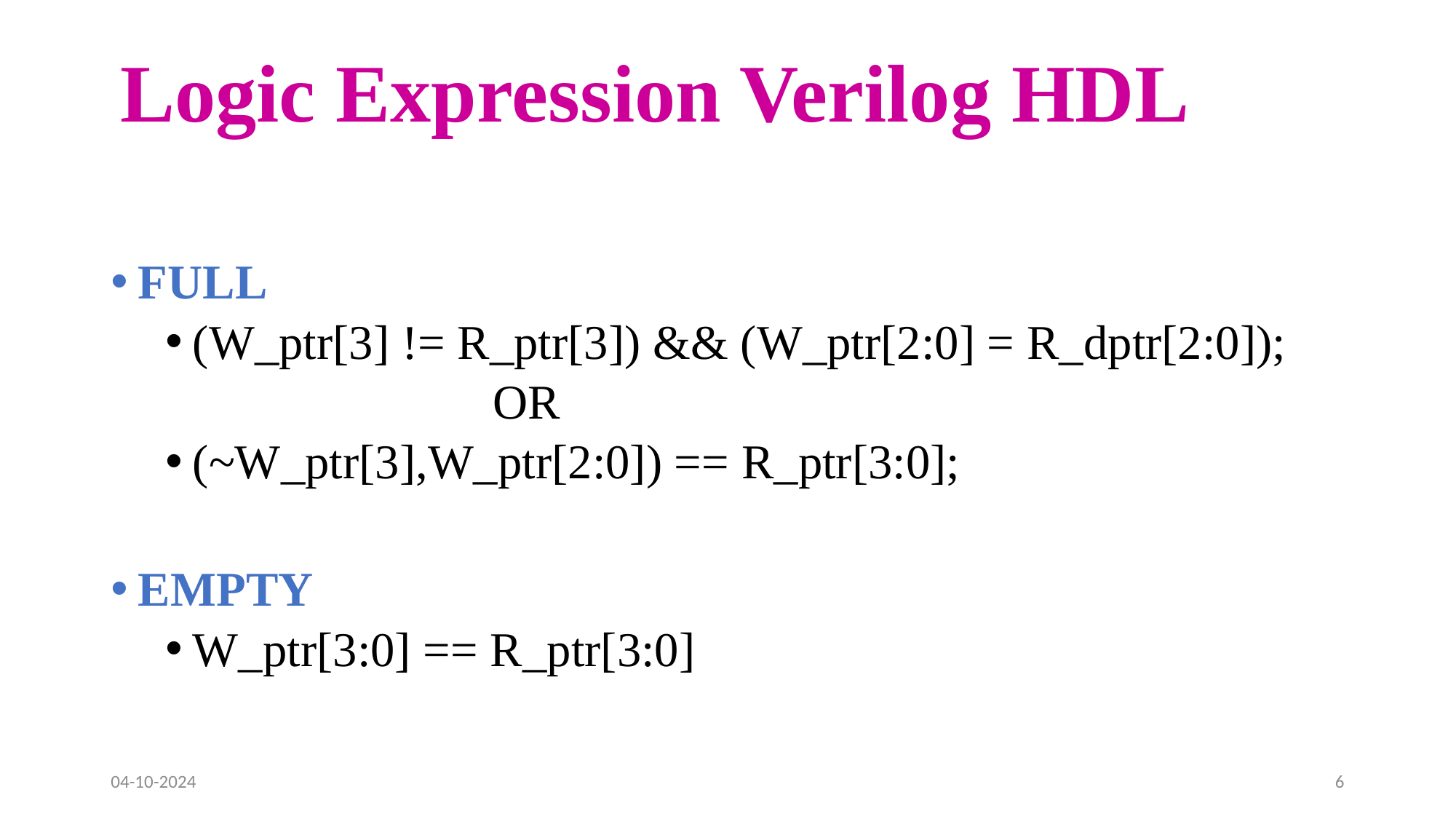

# Logic Expression Verilog HDL
FULL
(W_ptr[3] != R_ptr[3]) && (W_ptr[2:0] = R_dptr[2:0]);
OR
(~W_ptr[3],W_ptr[2:0]) == R_ptr[3:0];

EMPTY
W_ptr[3:0] == R_ptr[3:0]
04-10-2024
6